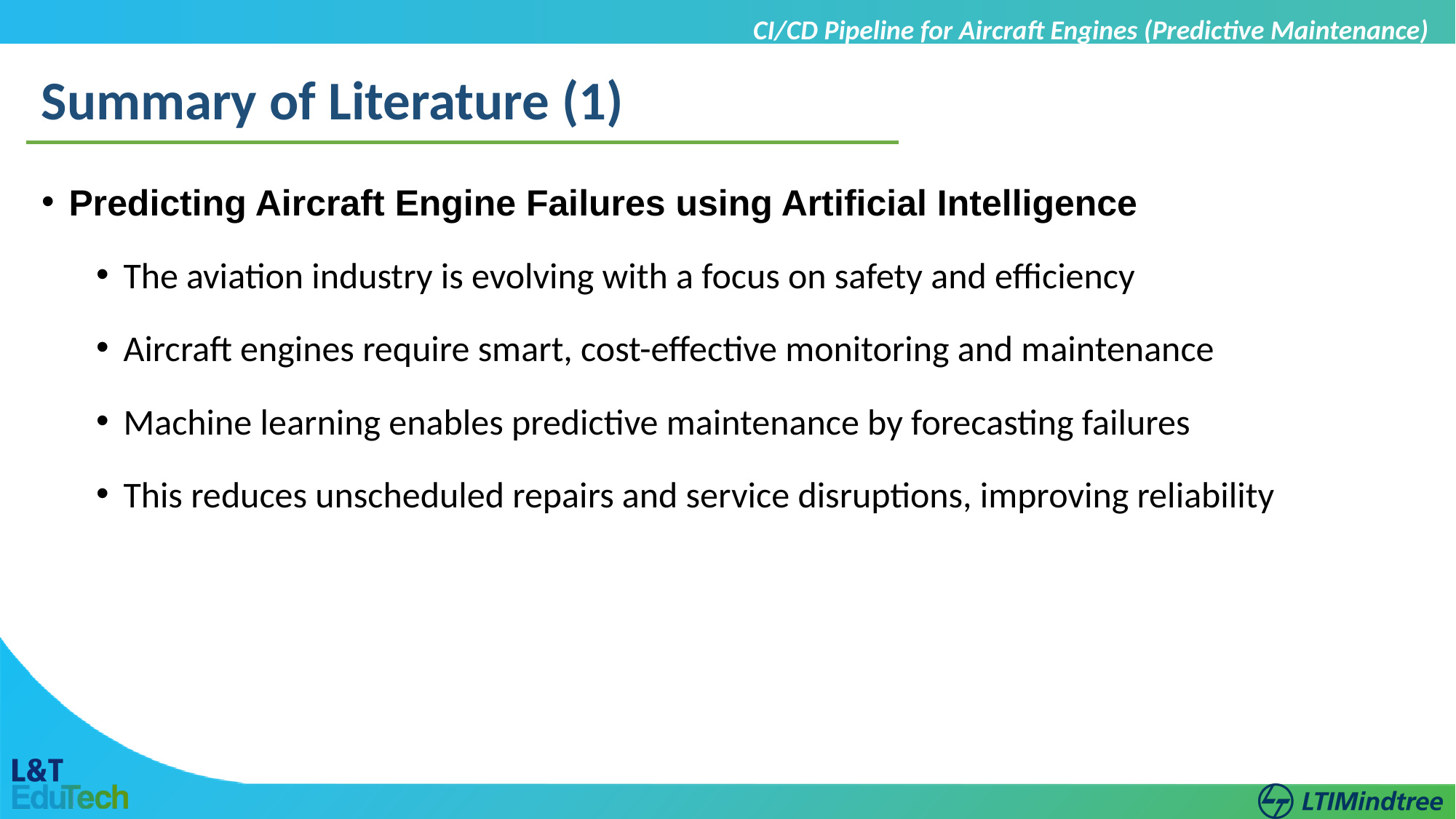

CI/CD Pipeline for Aircraft Engines (Predictive Maintenance)
Summary of Literature (1)
Predicting Aircraft Engine Failures using Artificial Intelligence
The aviation industry is evolving with a focus on safety and efficiency
Aircraft engines require smart, cost-effective monitoring and maintenance
Machine learning enables predictive maintenance by forecasting failures
This reduces unscheduled repairs and service disruptions, improving reliability